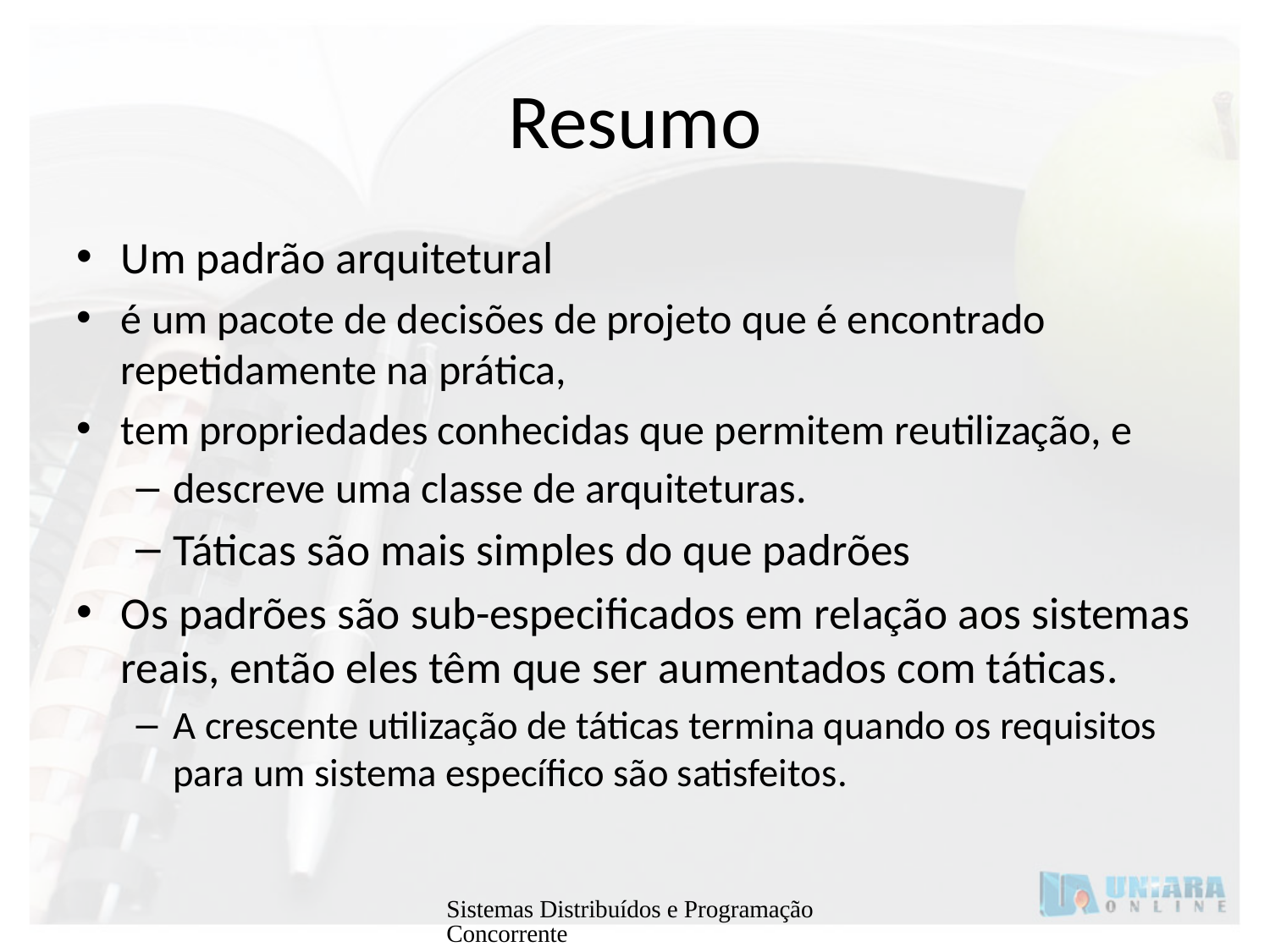

# Resumo
Um padrão arquitetural
é um pacote de decisões de projeto que é encontrado repetidamente na prática,
tem propriedades conhecidas que permitem reutilização, e
descreve uma classe de arquiteturas.
Táticas são mais simples do que padrões
Os padrões são sub-especificados em relação aos sistemas reais, então eles têm que ser aumentados com táticas.
A crescente utilização de táticas termina quando os requisitos para um sistema específico são satisfeitos.
Sistemas Distribuídos e Programação Concorrente